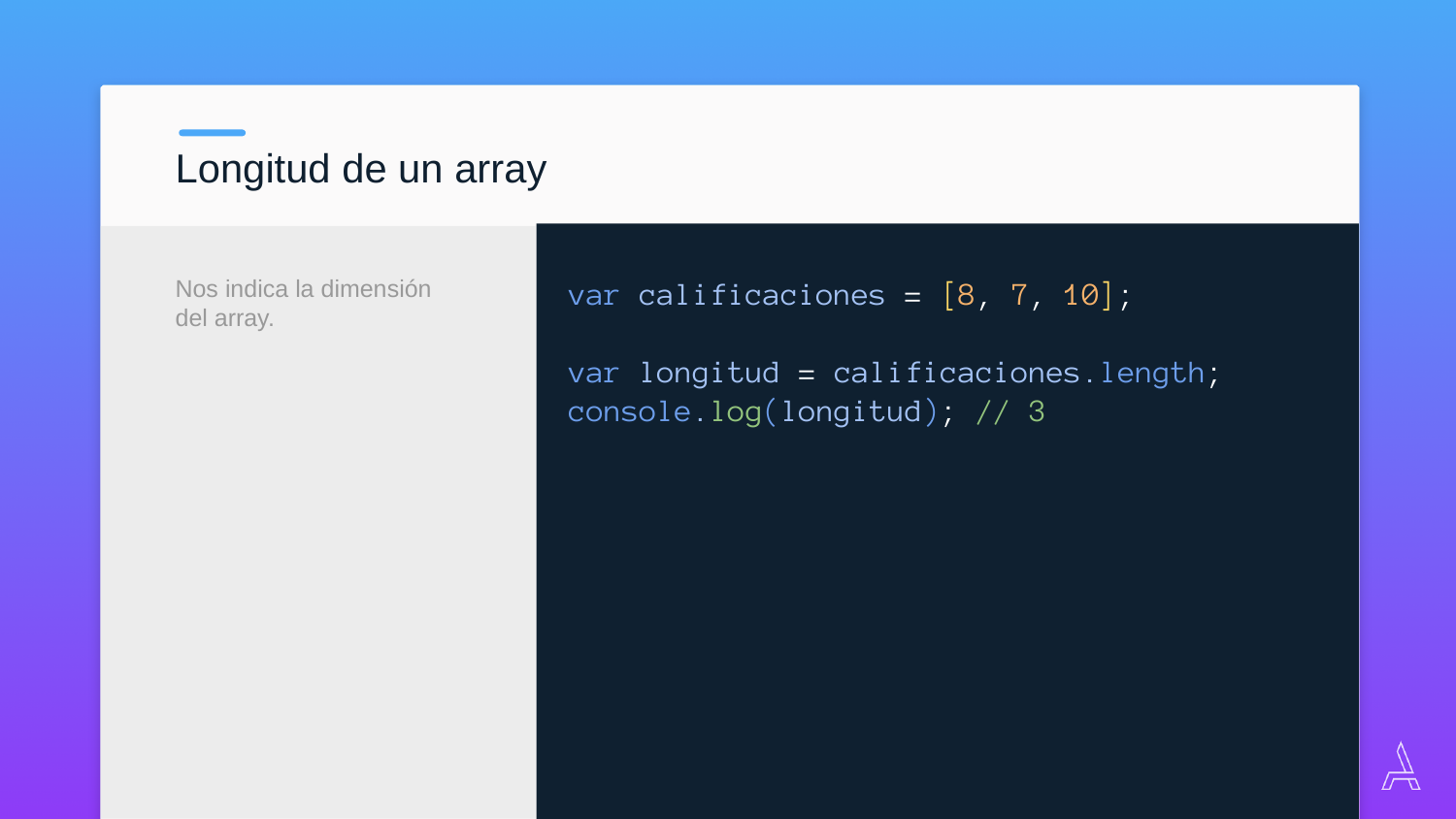

Longitud de un array

var calificaciones = [8, 7, 10];

var longitud = calificaciones.length;
console.log(longitud); // 3

Nos indica la dimensión del array.